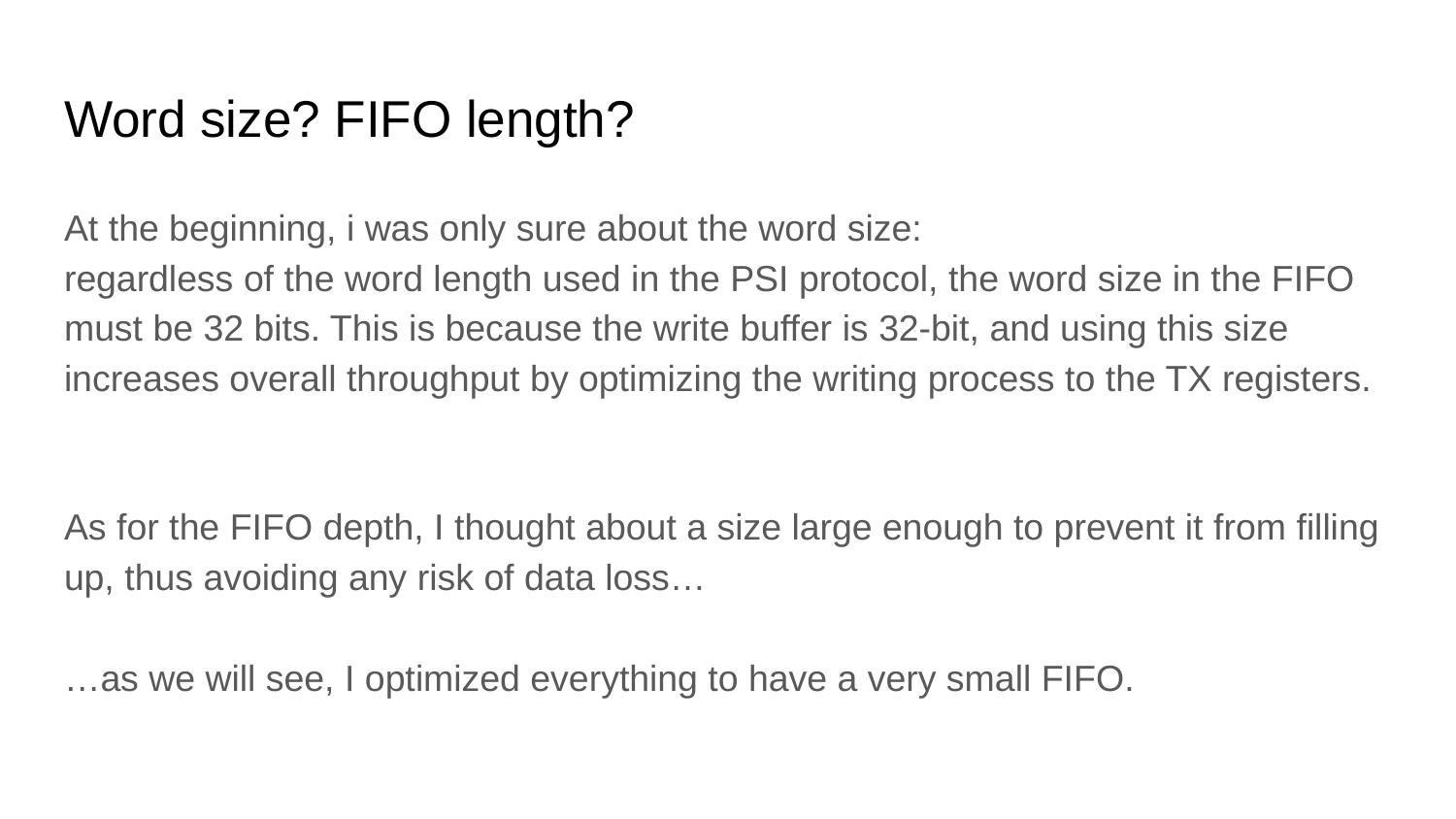

# Word size? FIFO length?
At the beginning, i was only sure about the word size:
regardless of the word length used in the PSI protocol, the word size in the FIFO must be 32 bits. This is because the write buffer is 32-bit, and using this size increases overall throughput by optimizing the writing process to the TX registers.

As for the FIFO depth, I thought about a size large enough to prevent it from filling up, thus avoiding any risk of data loss…
…as we will see, I optimized everything to have a very small FIFO.